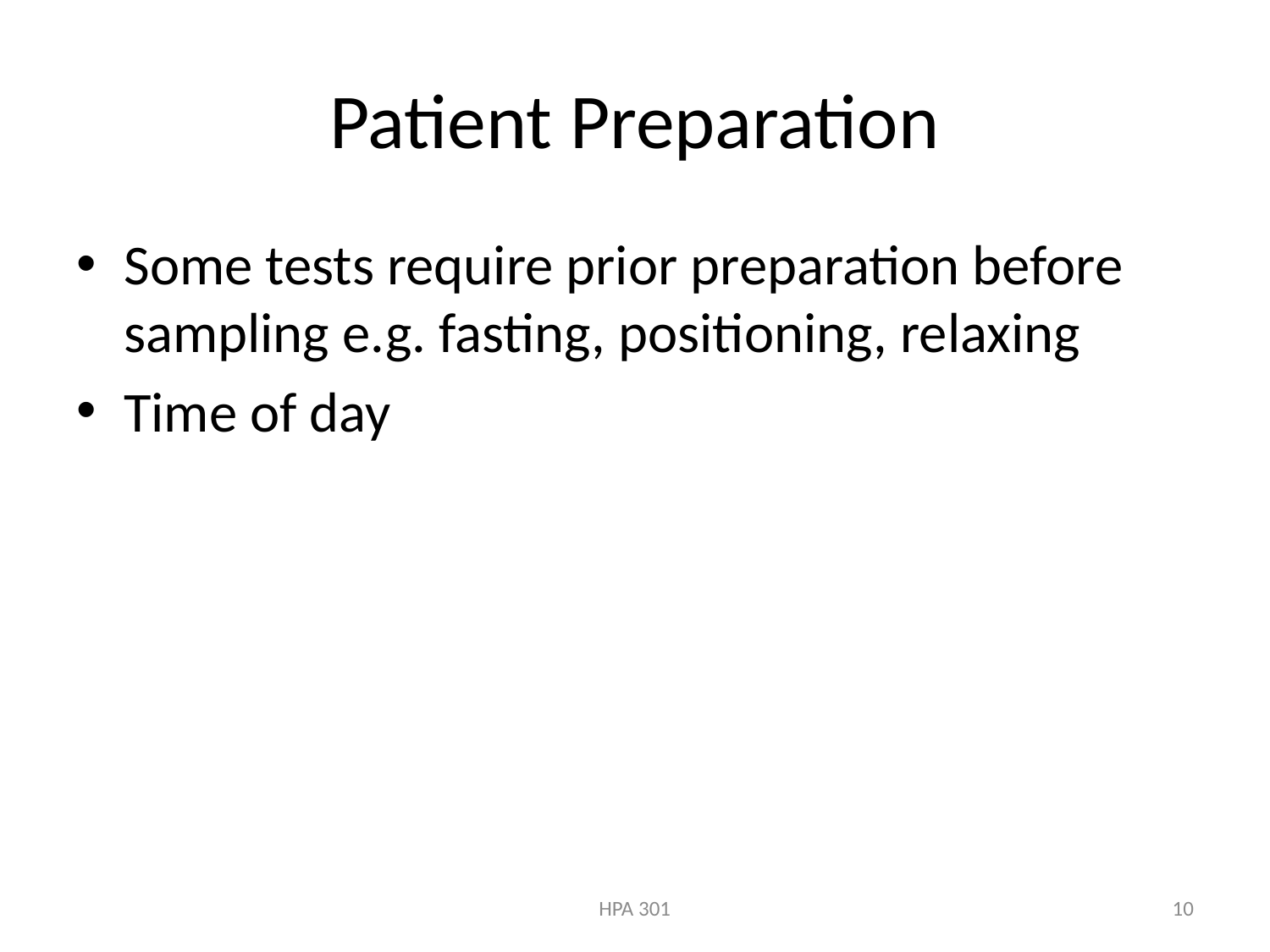

# Patient Preparation
Some tests require prior preparation before sampling e.g. fasting, positioning, relaxing
Time of day
HPA 301
10